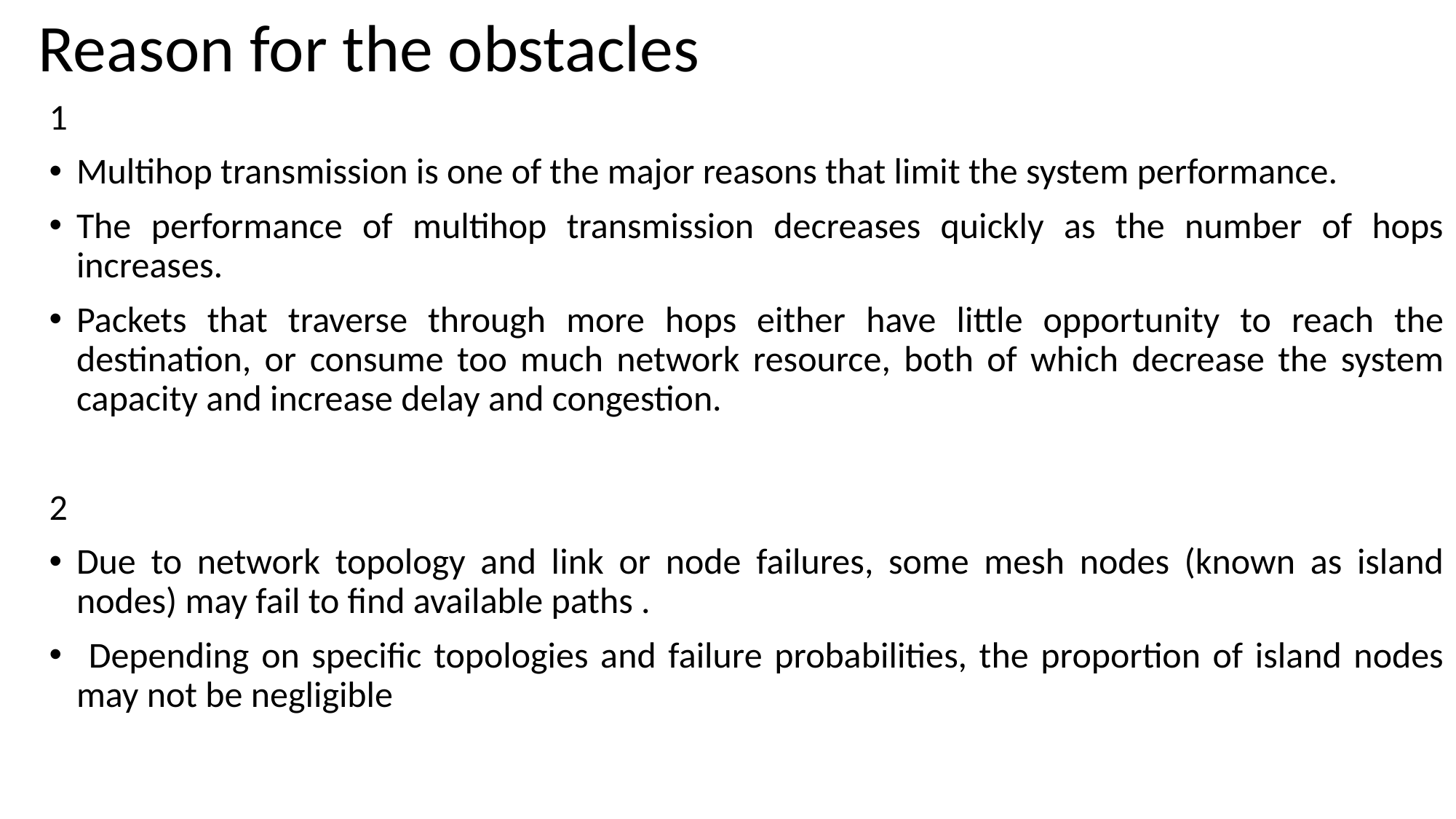

# Reason for the obstacles
1
Multihop transmission is one of the major reasons that limit the system performance.
The performance of multihop transmission decreases quickly as the number of hops increases.
Packets that traverse through more hops either have little opportunity to reach the destination, or consume too much network resource, both of which decrease the system capacity and increase delay and congestion.

2
Due to network topology and link or node failures, some mesh nodes (known as island nodes) may fail to find available paths .
 Depending on specific topologies and failure probabilities, the proportion of island nodes may not be negligible